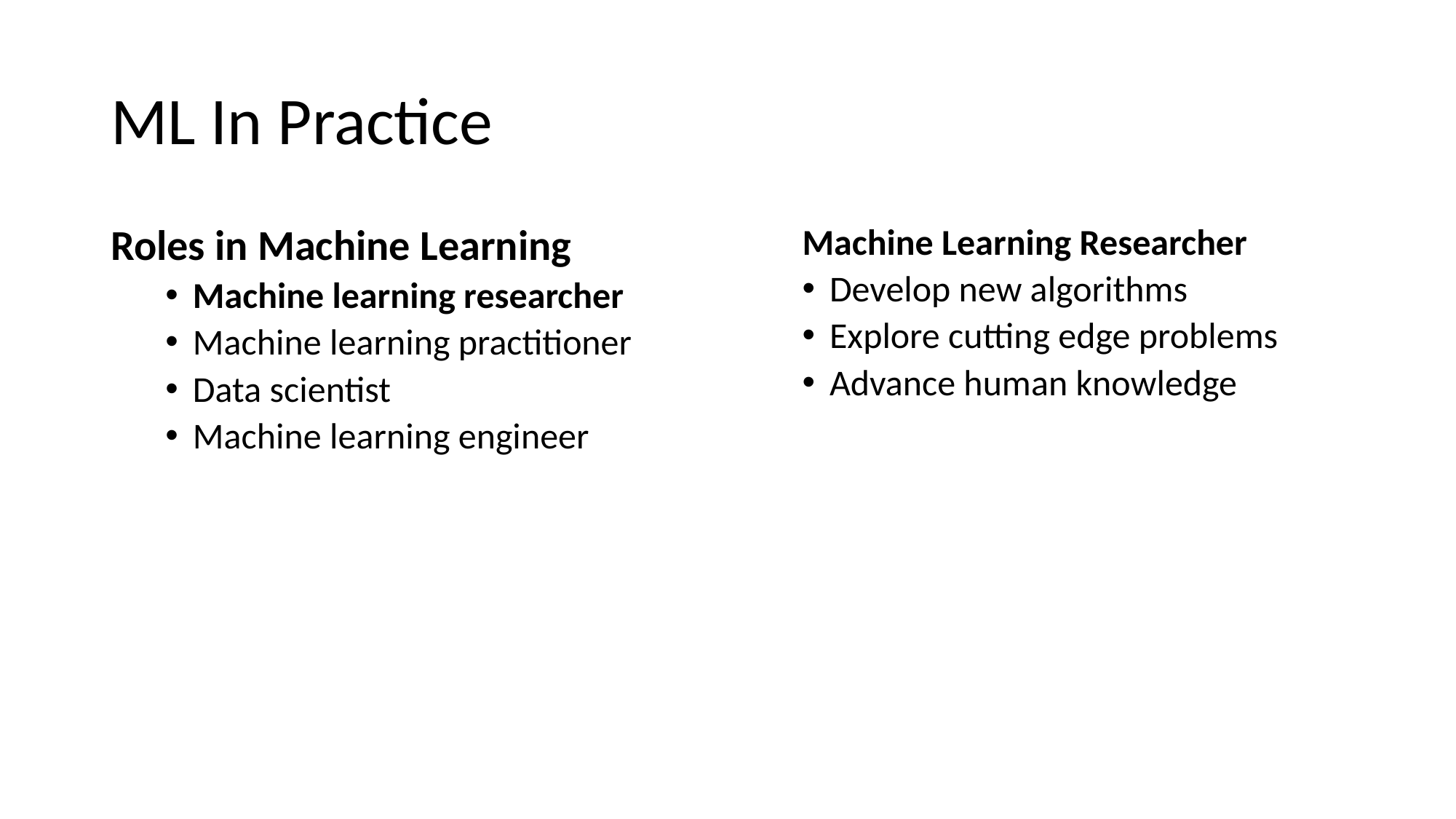

# ML In Practice
Roles in Machine Learning
Machine learning researcher
Machine learning practitioner
Data scientist
Machine learning engineer

Machine Learning Researcher
Develop new algorithms
Explore cutting edge problems
Advance human knowledge